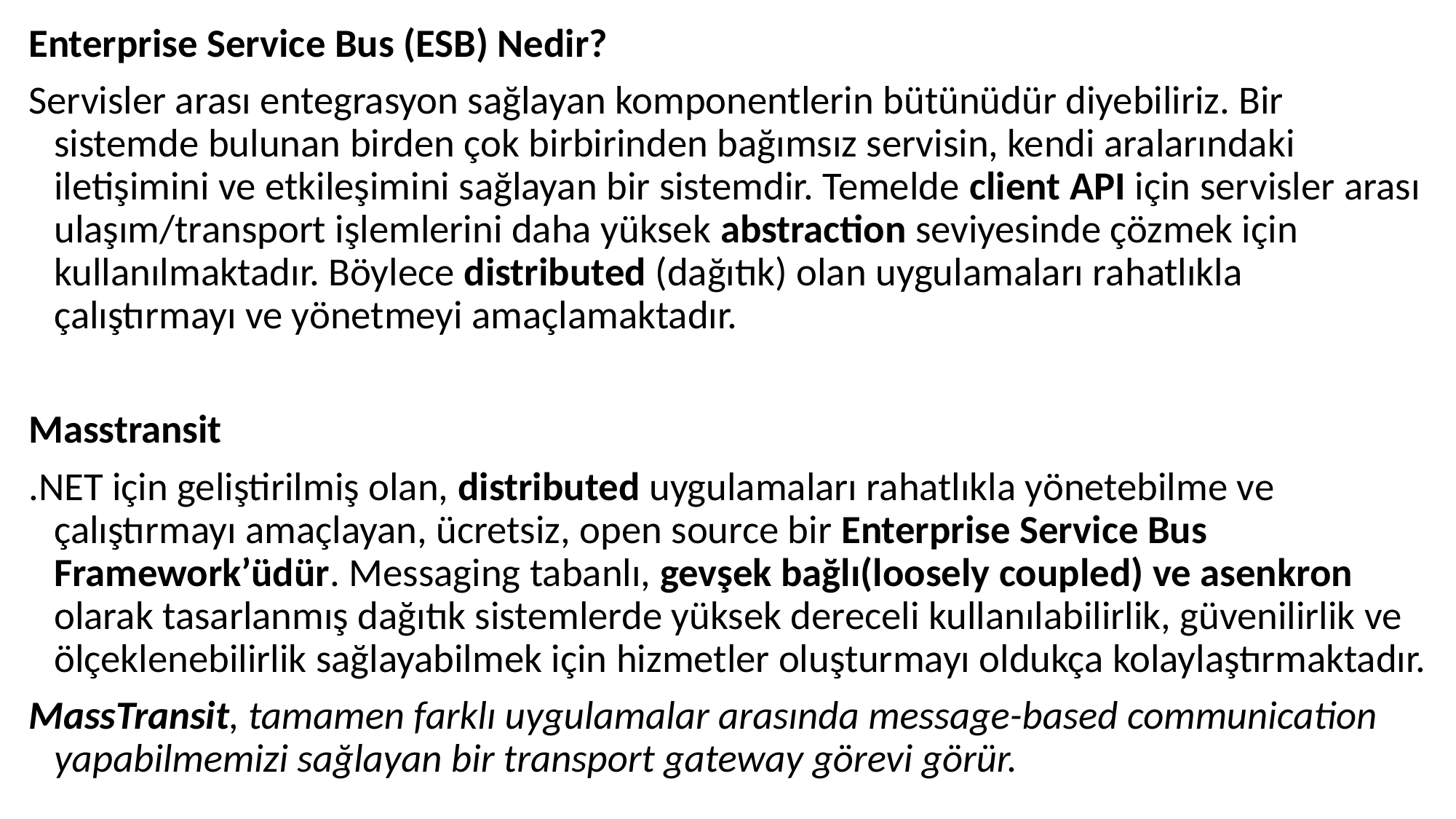

Enterprise Service Bus (ESB) Nedir?
Servisler arası entegrasyon sağlayan komponentlerin bütünüdür diyebiliriz. Bir sistemde bulunan birden çok birbirinden bağımsız servisin, kendi aralarındaki iletişimini ve etkileşimini sağlayan bir sistemdir. Temelde client API için servisler arası ulaşım/transport işlemlerini daha yüksek abstraction seviyesinde çözmek için kullanılmaktadır. Böylece distributed (dağıtık) olan uygulamaları rahatlıkla çalıştırmayı ve yönetmeyi amaçlamaktadır.

Masstransit
.NET için geliştirilmiş olan, distributed uygulamaları rahatlıkla yönetebilme ve çalıştırmayı amaçlayan, ücretsiz, open source bir Enterprise Service Bus Framework’üdür. Messaging tabanlı, gevşek bağlı(loosely coupled) ve asenkron olarak tasarlanmış dağıtık sistemlerde yüksek dereceli kullanılabilirlik, güvenilirlik ve ölçeklenebilirlik sağlayabilmek için hizmetler oluşturmayı oldukça kolaylaştırmaktadır.
MassTransit, tamamen farklı uygulamalar arasında message-based communication yapabilmemizi sağlayan bir transport gateway görevi görür.